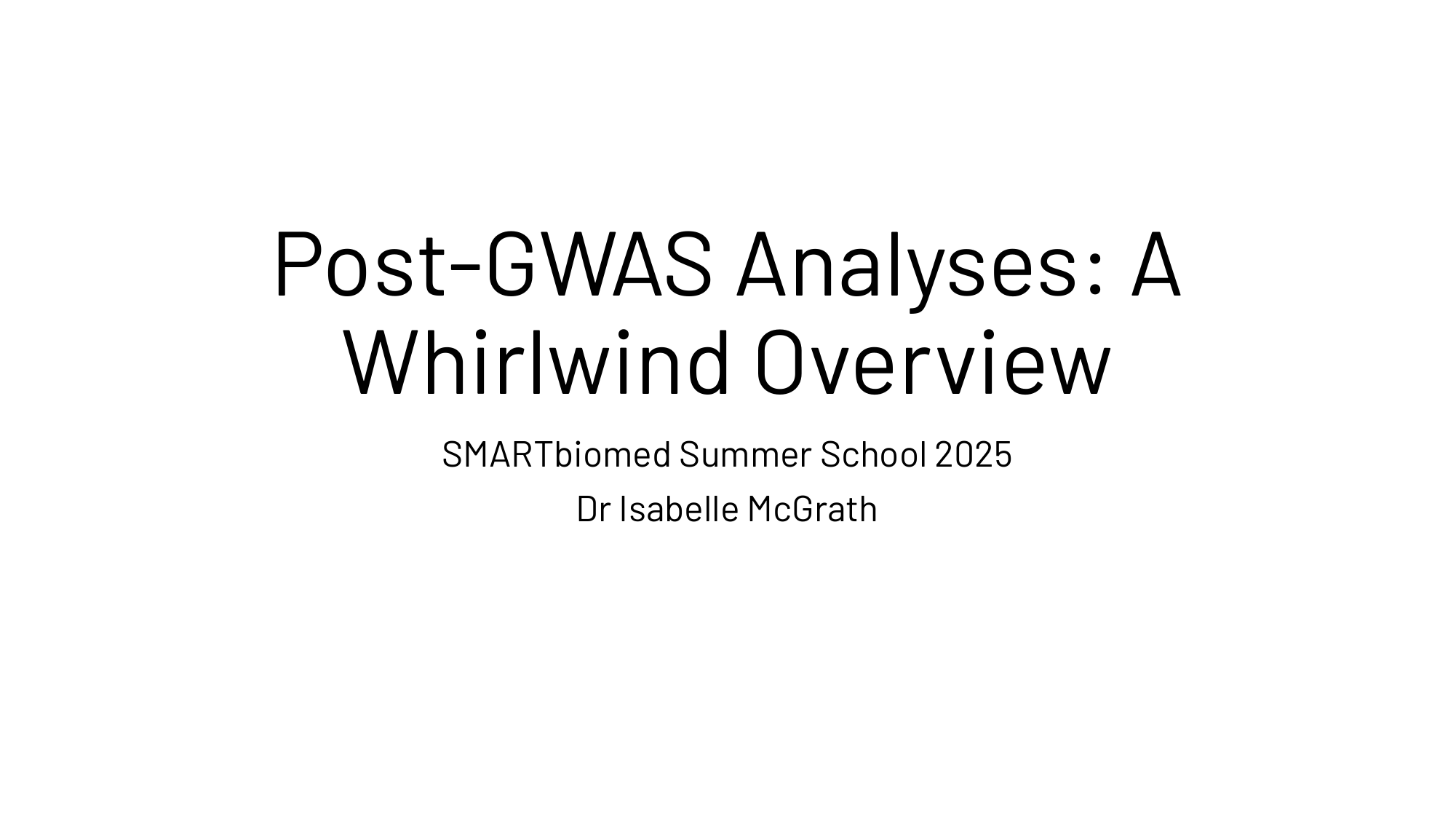

# Post-GWAS Analyses: A Whirlwind Overview
SMARTbiomed Summer School 2025
Dr Isabelle McGrath